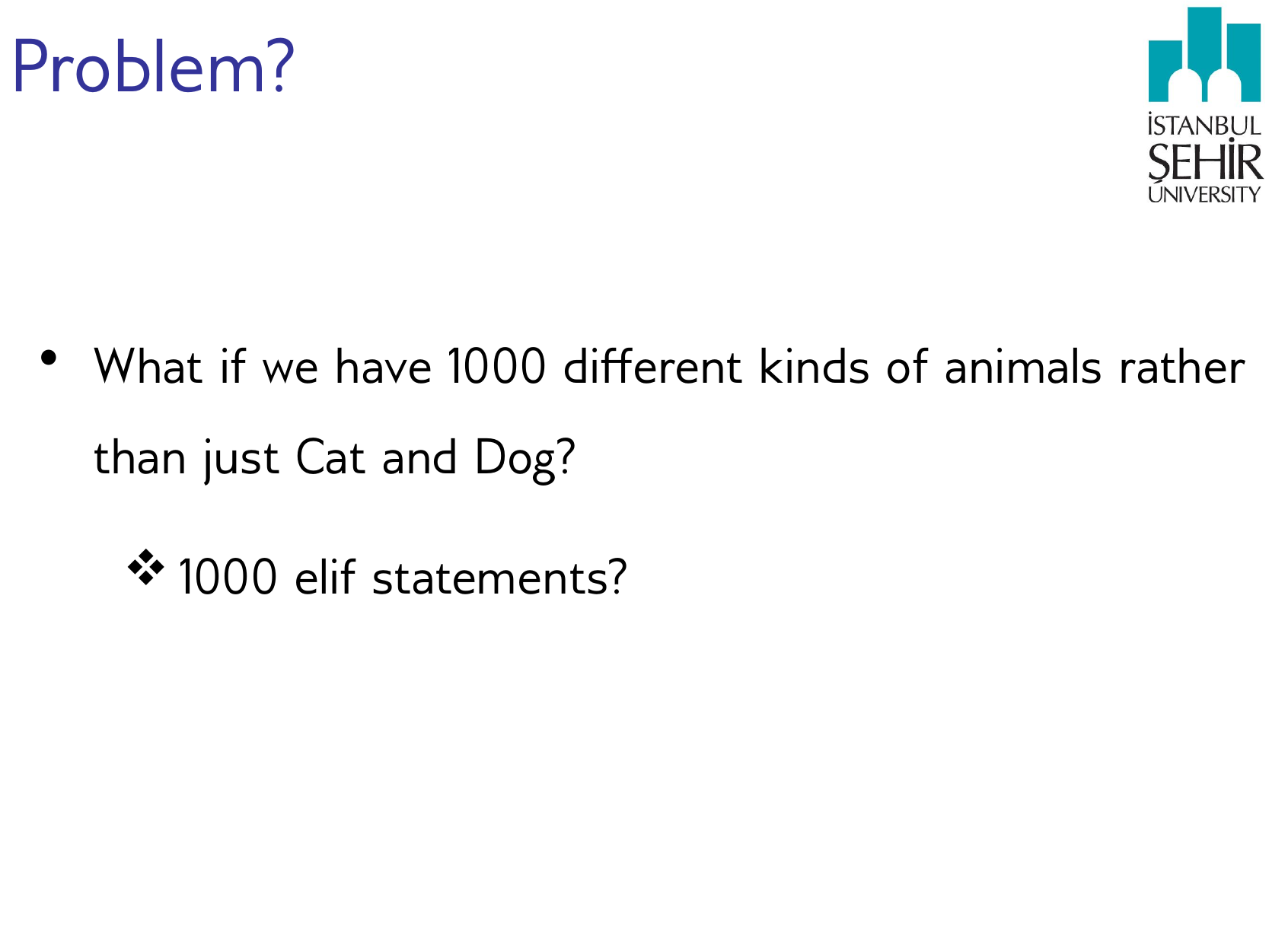

# Problem?
What if we have 1000 different kinds of animals rather than just Cat and Dog?
1000 elif statements?